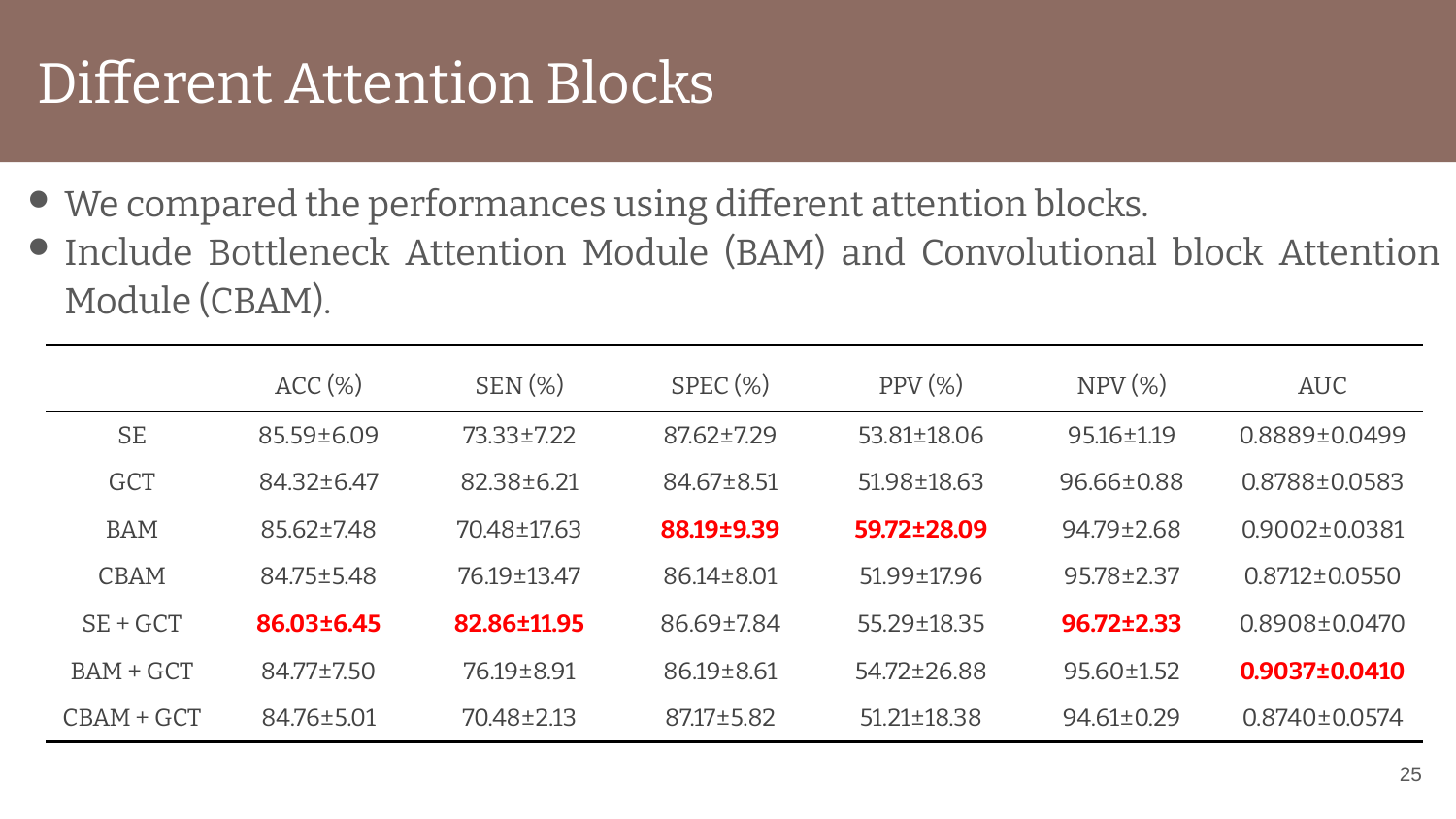

Different Attention Blocks
We compared the performances using different attention blocks.
Include Bottleneck Attention Module (BAM) and Convolutional block Attention Module (CBAM).
|  | ACC (%) | SEN (%) | SPEC (%) | PPV (%) | NPV (%) | AUC |
| --- | --- | --- | --- | --- | --- | --- |
| SE | 85.59±6.09 | 73.33±7.22 | 87.62±7.29 | 53.81±18.06 | 95.16±1.19 | 0.8889±0.0499 |
| GCT | 84.32±6.47 | 82.38±6.21 | 84.67±8.51 | 51.98±18.63 | 96.66±0.88 | 0.8788±0.0583 |
| BAM | 85.62±7.48 | 70.48±17.63 | 88.19±9.39 | 59.72±28.09 | 94.79±2.68 | 0.9002±0.0381 |
| CBAM | 84.75±5.48 | 76.19±13.47 | 86.14±8.01 | 51.99±17.96 | 95.78±2.37 | 0.8712±0.0550 |
| SE + GCT | 86.03±6.45 | 82.86±11.95 | 86.69±7.84 | 55.29±18.35 | 96.72±2.33 | 0.8908±0.0470 |
| BAM + GCT | 84.77±7.50 | 76.19±8.91 | 86.19±8.61 | 54.72±26.88 | 95.60±1.52 | 0.9037±0.0410 |
| CBAM + GCT | 84.76±5.01 | 70.48±2.13 | 87.17±5.82 | 51.21±18.38 | 94.61±0.29 | 0.8740±0.0574 |
25